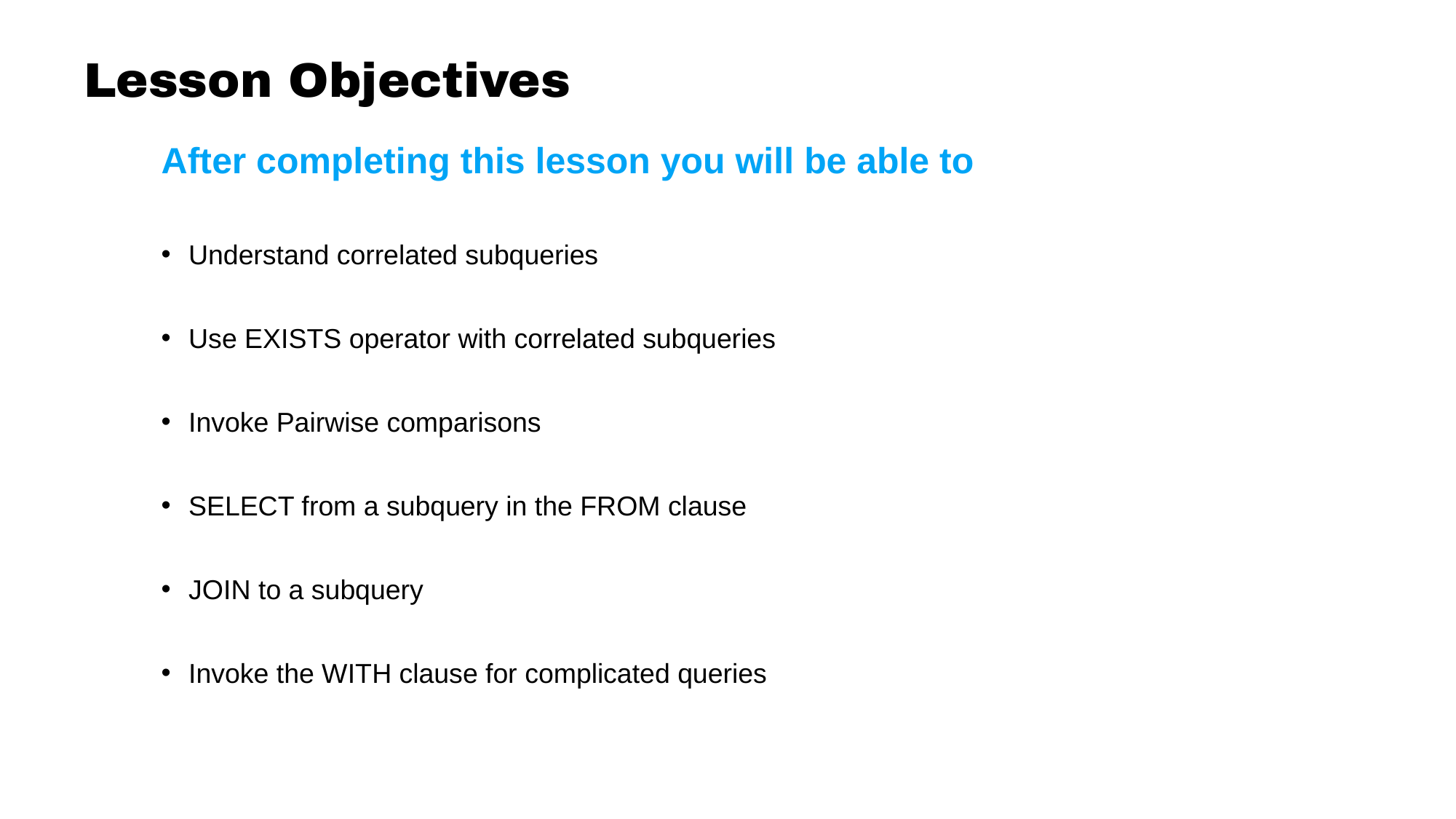

# Lesson Objectives
After completing this lesson you will be able to
Understand correlated subqueries

Use EXISTS operator with correlated subqueries

Invoke Pairwise comparisons

SELECT from a subquery in the FROM clause

JOIN to a subquery

Invoke the WITH clause for complicated queries